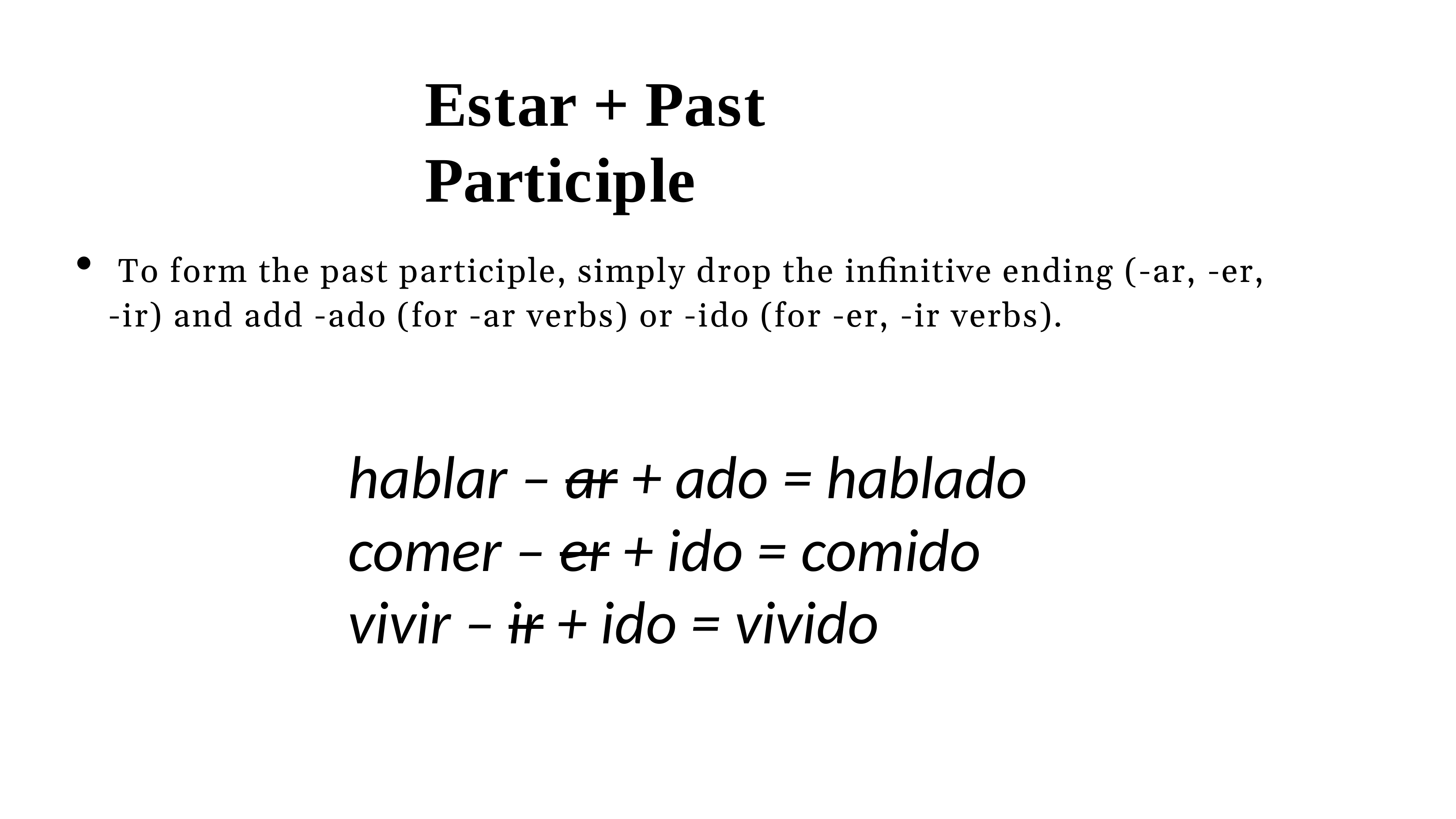

# Estar + Past Participle
 To form the past participle, simply drop the infinitive ending (-ar, -er, -ir) and add -ado (for -ar verbs) or -ido (for -er, -ir verbs).
hablar – ar + ado = hablado
comer – er + ido = comido
vivir – ir + ido = vivido